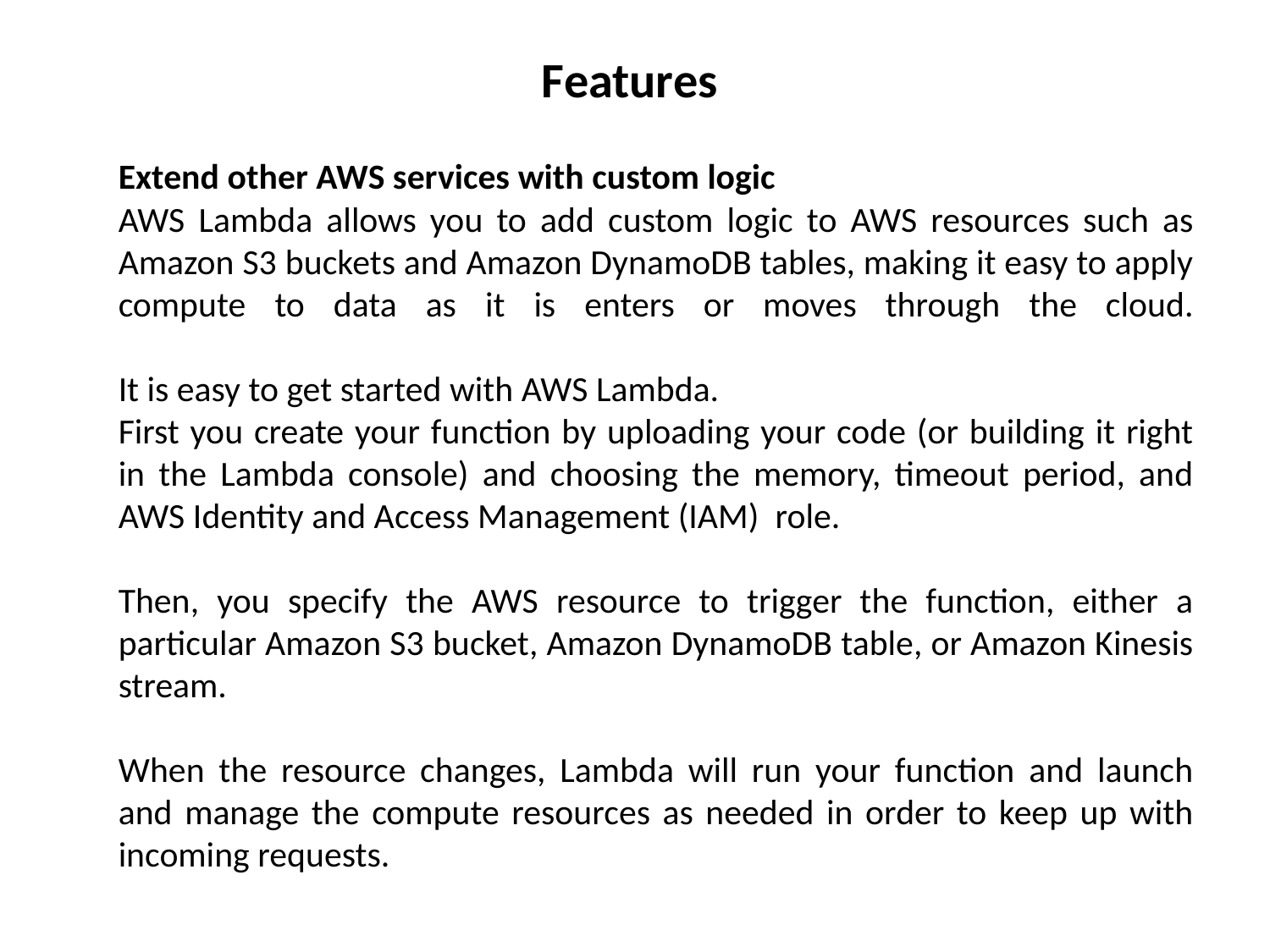

Features
Extend other AWS services with custom logic
AWS Lambda allows you to add custom logic to AWS resources such as Amazon S3 buckets and Amazon DynamoDB tables, making it easy to apply compute to data as it is enters or moves through the cloud.
It is easy to get started with AWS Lambda.
First you create your function by uploading your code (or building it right in the Lambda console) and choosing the memory, timeout period, and AWS Identity and Access Management (IAM)  role.

Then, you specify the AWS resource to trigger the function, either a particular Amazon S3 bucket, Amazon DynamoDB table, or Amazon Kinesis stream.

When the resource changes, Lambda will run your function and launch and manage the compute resources as needed in order to keep up with incoming requests.